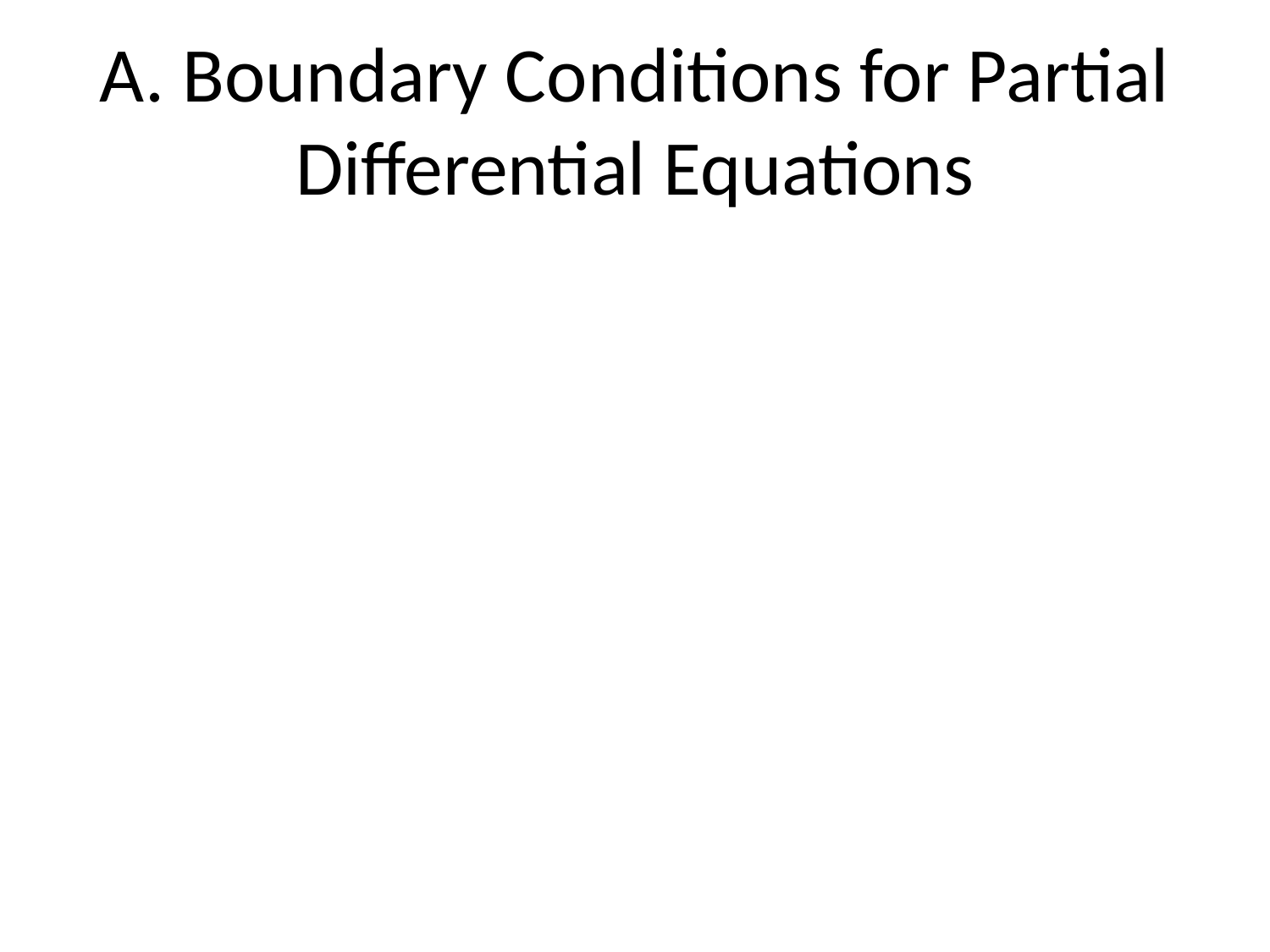

# A. Boundary Conditions for Partial Differential Equations